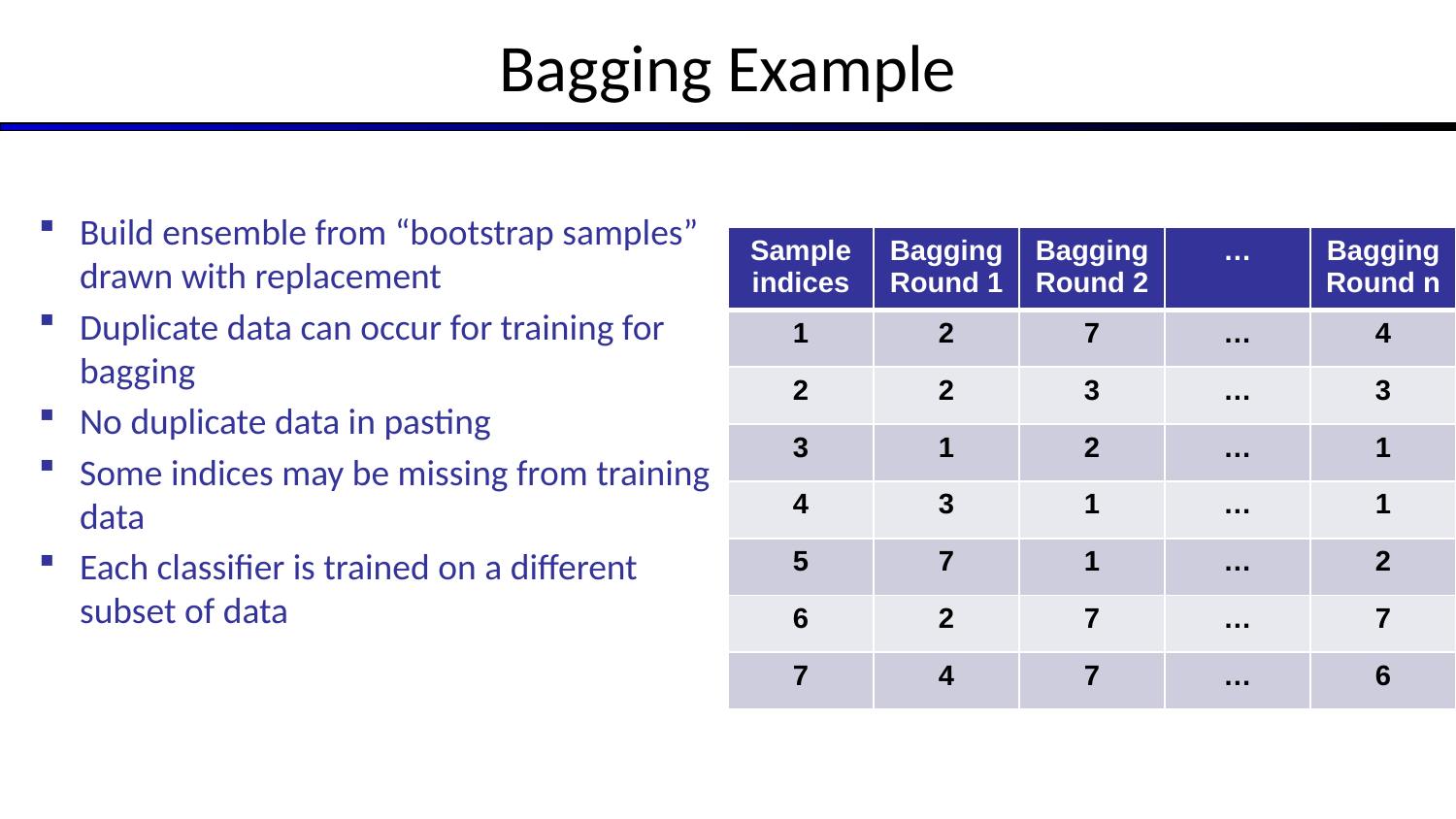

# Bagging Example
Build ensemble from “bootstrap samples” drawn with replacement
Duplicate data can occur for training for bagging
No duplicate data in pasting
Some indices may be missing from training data
Each classifier is trained on a different subset of data

| Sample indices | Bagging Round 1 | Bagging Round 2 | … | Bagging Round n |
| --- | --- | --- | --- | --- |
| 1 | 2 | 7 | … | 4 |
| 2 | 2 | 3 | … | 3 |
| 3 | 1 | 2 | … | 1 |
| 4 | 3 | 1 | … | 1 |
| 5 | 7 | 1 | … | 2 |
| 6 | 2 | 7 | … | 7 |
| 7 | 4 | 7 | … | 6 |